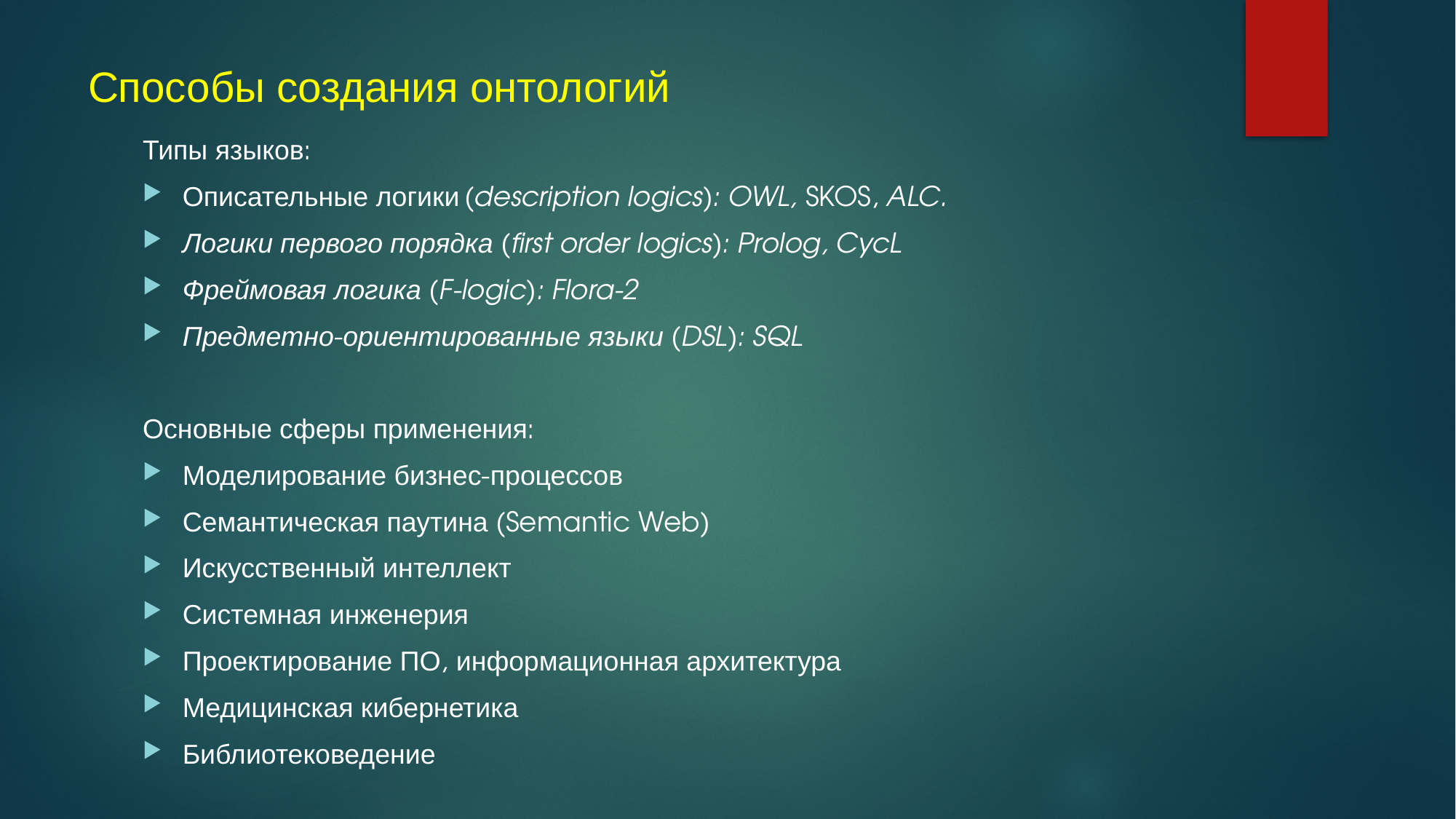

# Способы создания онтологий
Типы языков:
Описательные логики (description logics): OWL, SKOS, ALC.
Логики первого порядка (first order logics): Prolog, CycL
Фреймовая логика (F-logic): Flora-2
Предметно-ориентированные языки (DSL): SQL

Основные сферы применения:
Моделирование бизнес-процессов
Семантическая паутина (Semantic Web)
Искусственный интеллект
Системная инженерия
Проектирование ПО, информационная архитектура
Медицинская кибернетика
Библиотековедение